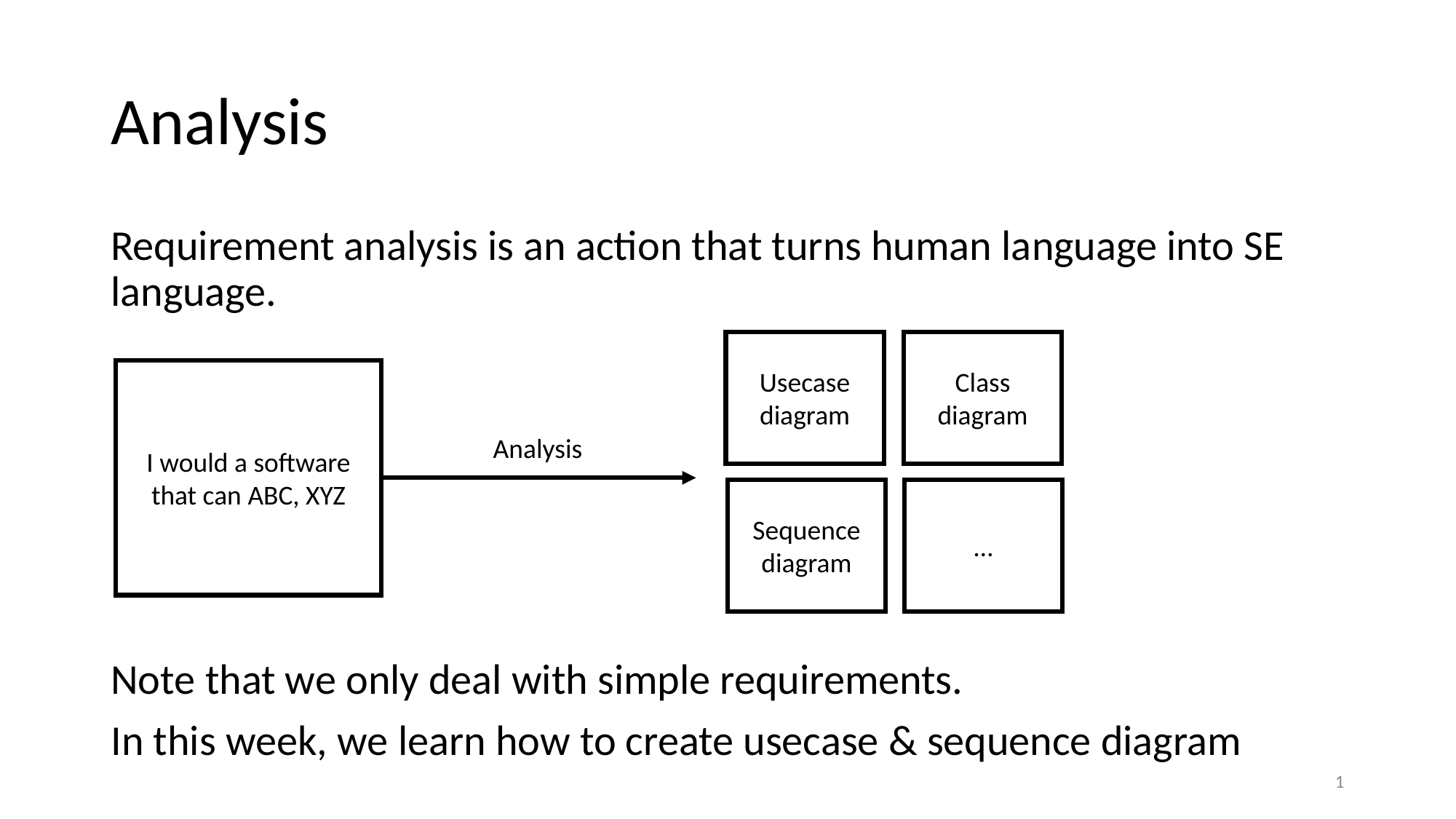

# Analysis
Requirement analysis is an action that turns human language into SE language.
Usecase diagram
Class diagram
I would a software that can ABC, XYZ
Analysis
Sequence diagram
…
Note that we only deal with simple requirements.
In this week, we learn how to create usecase & sequence diagram
1